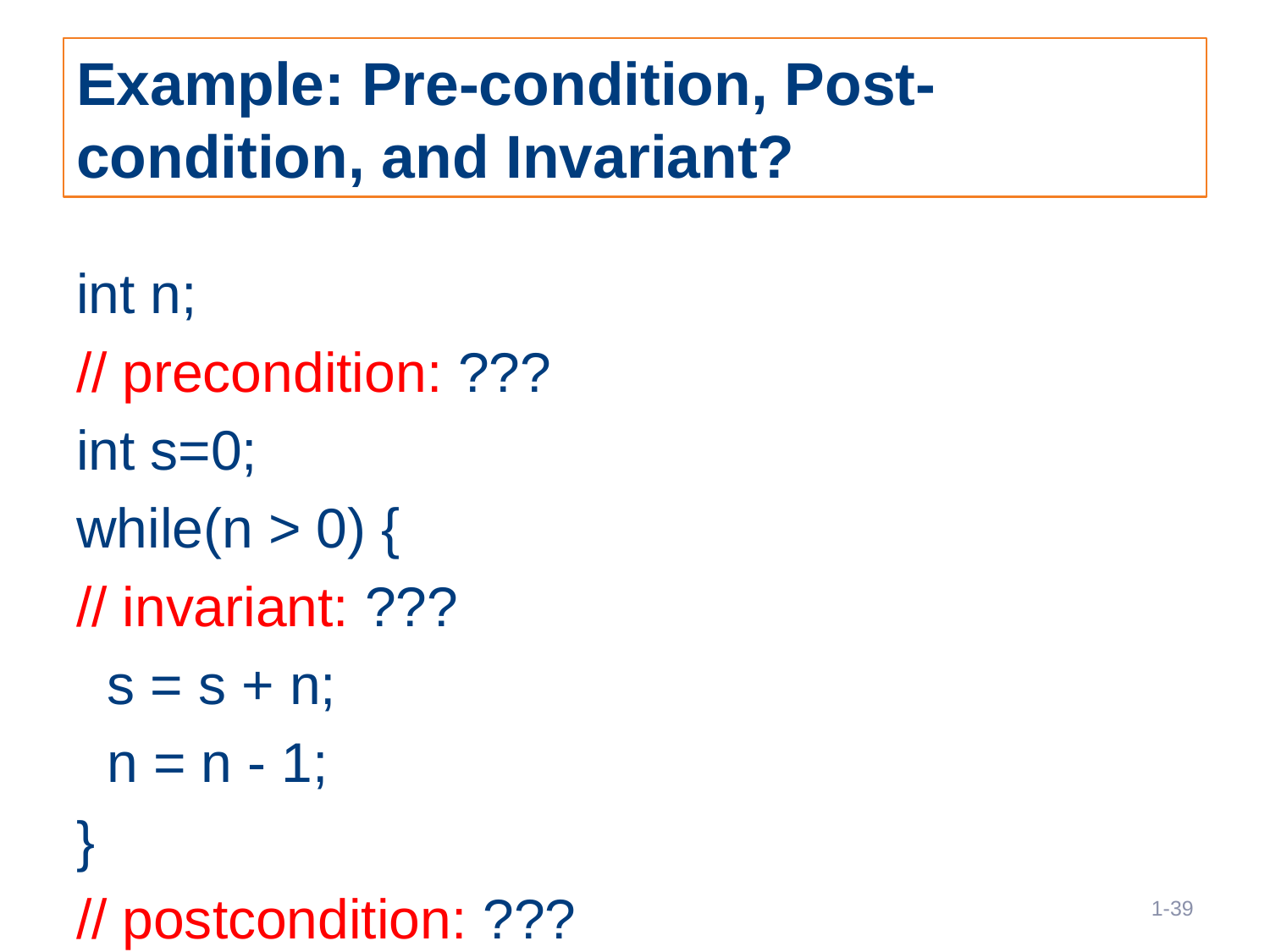

# Example: Pre-condition, Post-condition, and Invariant?
int n;
// precondition: ???
int s=0;
while(n > 0) {
// invariant: ???
  s = s + n;
  n = n - 1;
}
// postcondition: ???
1-39